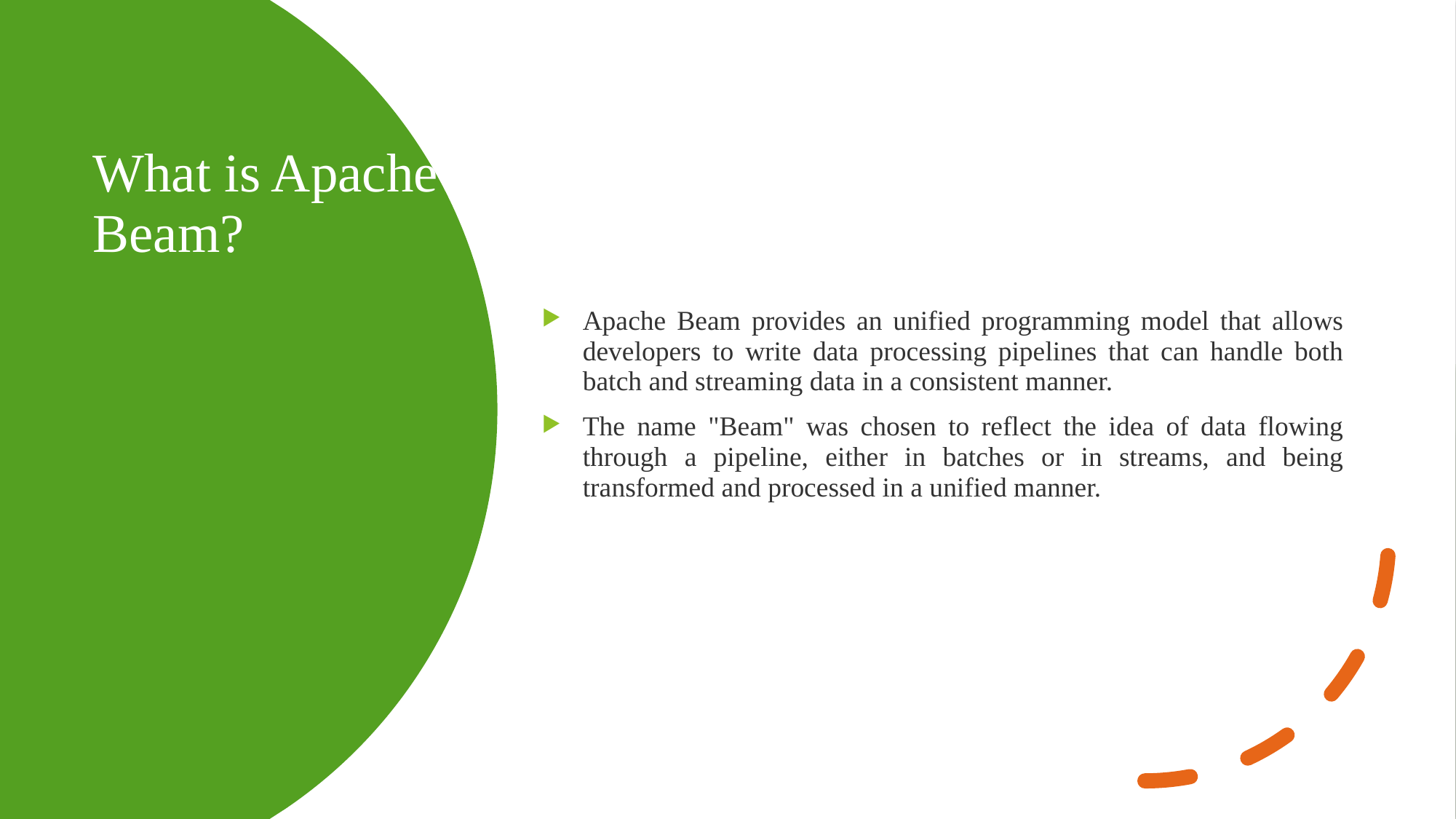

Apache Beam provides an unified programming model that allows developers to write data processing pipelines that can handle both batch and streaming data in a consistent manner.
The name "Beam" was chosen to reflect the idea of data flowing through a pipeline, either in batches or in streams, and being transformed and processed in a unified manner.
# What is Apache Beam?